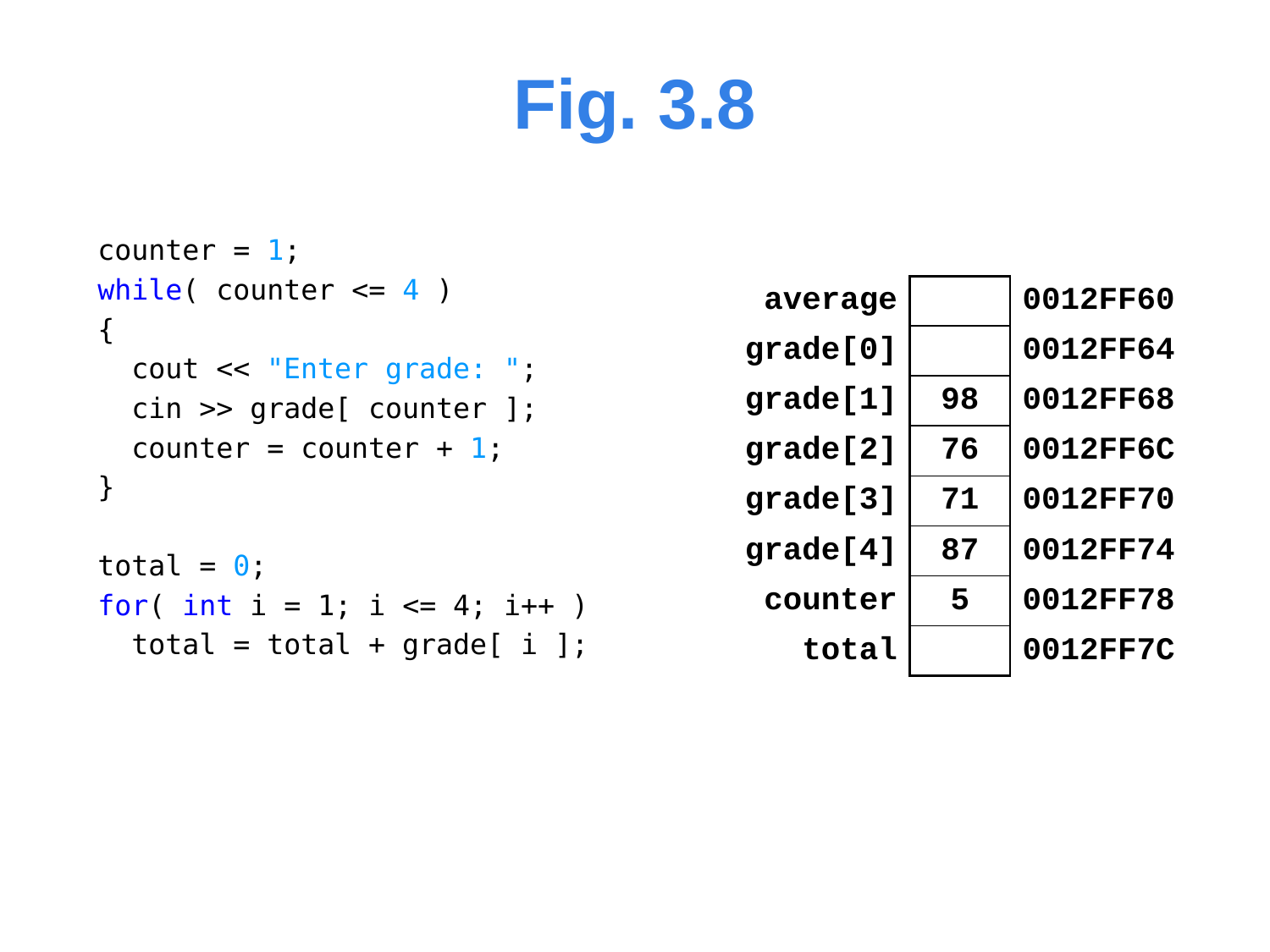

# Fig. 3.8
counter = 1;
while( counter <= 4 )
{
  cout << "Enter grade: ";
  cin >> grade[ counter ];
  counter = counter + 1;
}

total = 0;
for( int i = 1; i <= 4; i++ )
  total = total + grade[ i ];
| average |  | 0012FF60 |
| --- | --- | --- |
| grade[0] |  | 0012FF64 |
| grade[1] | 98 | 0012FF68 |
| grade[2] | 76 | 0012FF6C |
| grade[3] | 71 | 0012FF70 |
| grade[4] | 87 | 0012FF74 |
| counter | 5 | 0012FF78 |
| total |  | 0012FF7C |